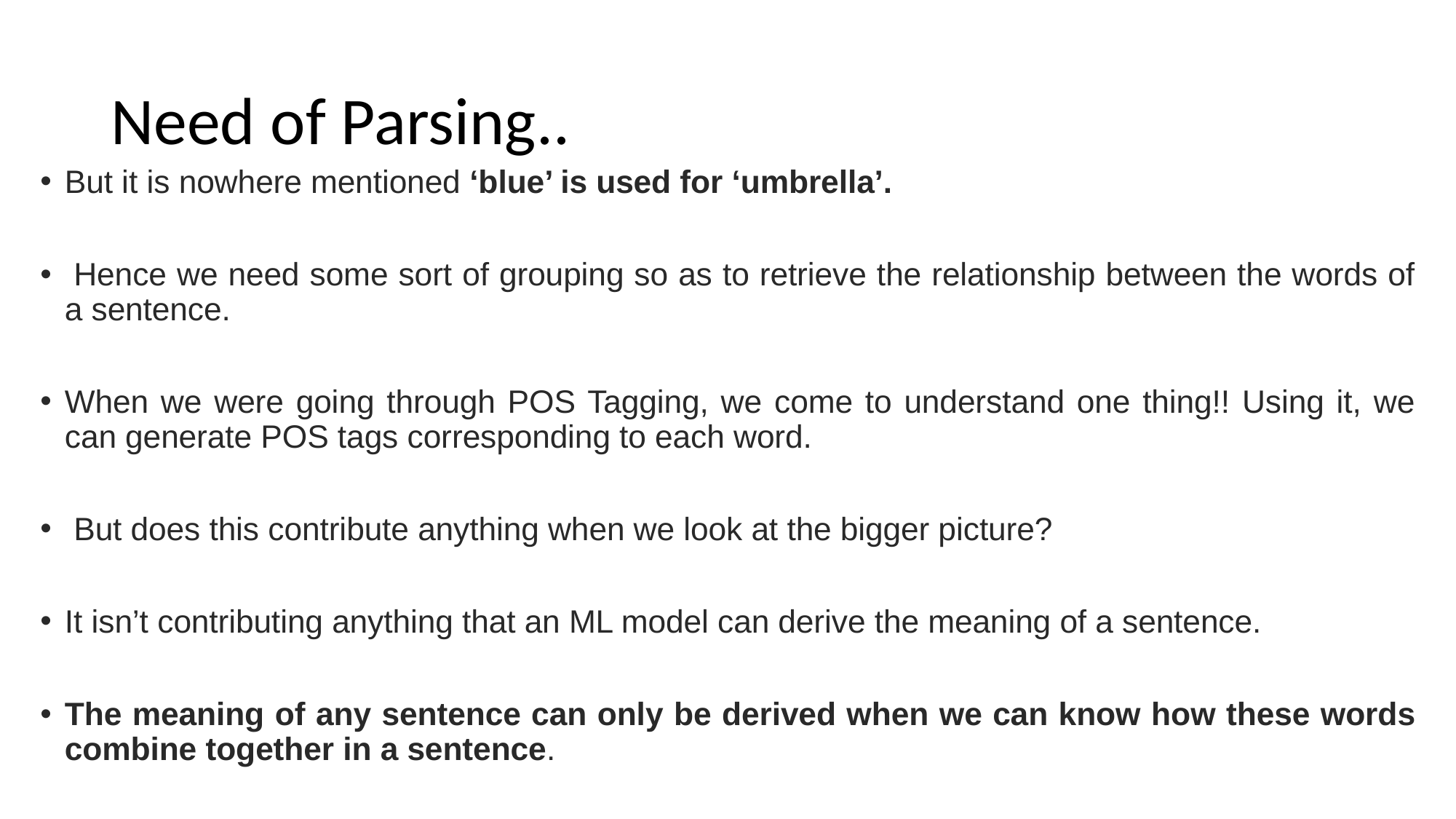

# Need of Parsing..
But it is nowhere mentioned ‘blue’ is used for ‘umbrella’.

 Hence we need some sort of grouping so as to retrieve the relationship between the words of a sentence.

When we were going through POS Tagging, we come to understand one thing!! Using it, we can generate POS tags corresponding to each word.

 But does this contribute anything when we look at the bigger picture?

It isn’t contributing anything that an ML model can derive the meaning of a sentence.

The meaning of any sentence can only be derived when we can know how these words combine together in a sentence.